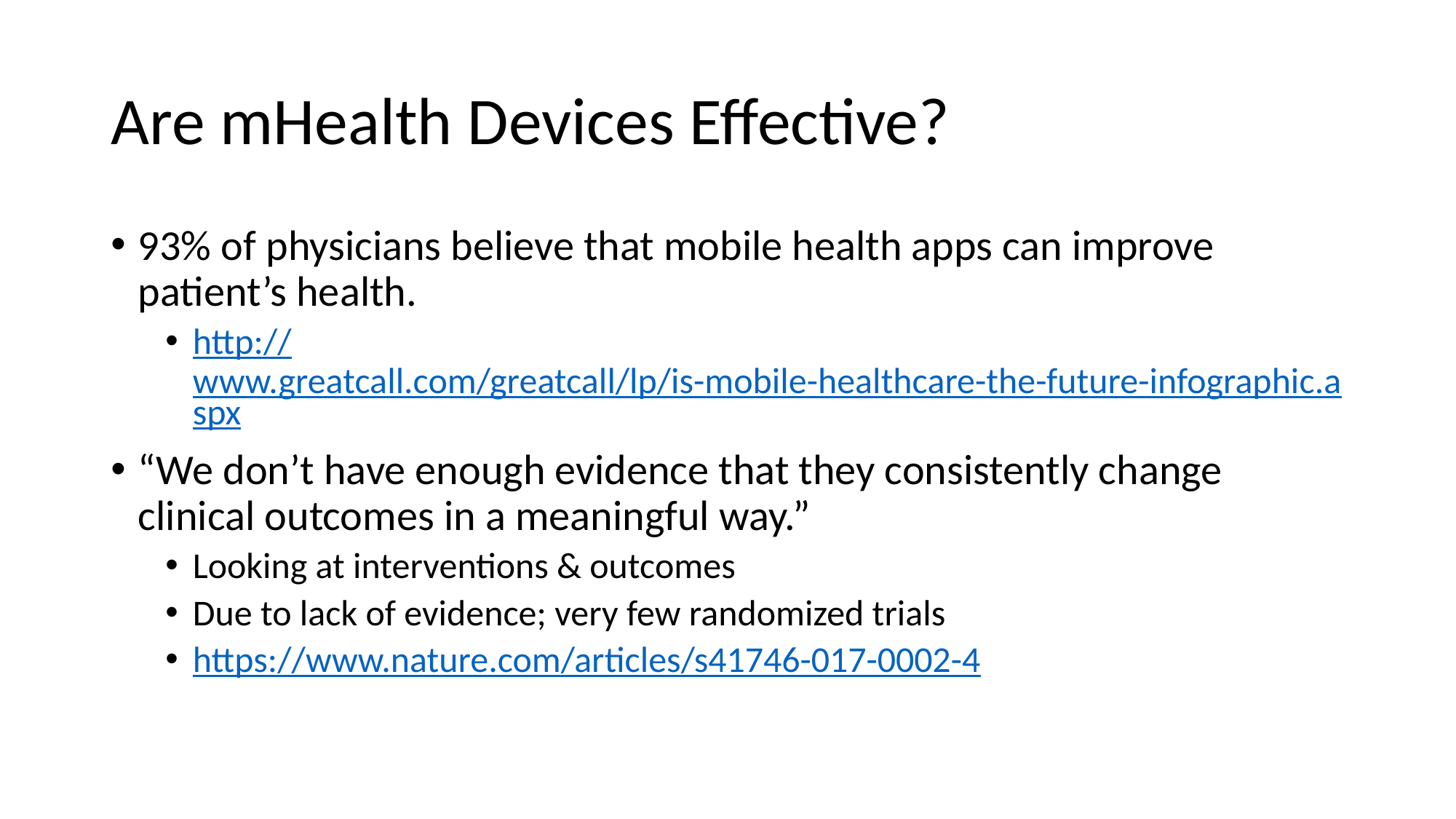

# Are mHealth Devices Effective?
93% of physicians believe that mobile health apps can improve patient’s health.
http://www.greatcall.com/greatcall/lp/is-mobile-healthcare-the-future-infographic.aspx
“We don’t have enough evidence that they consistently change clinical outcomes in a meaningful way.”
Looking at interventions & outcomes
Due to lack of evidence; very few randomized trials
https://www.nature.com/articles/s41746-017-0002-4